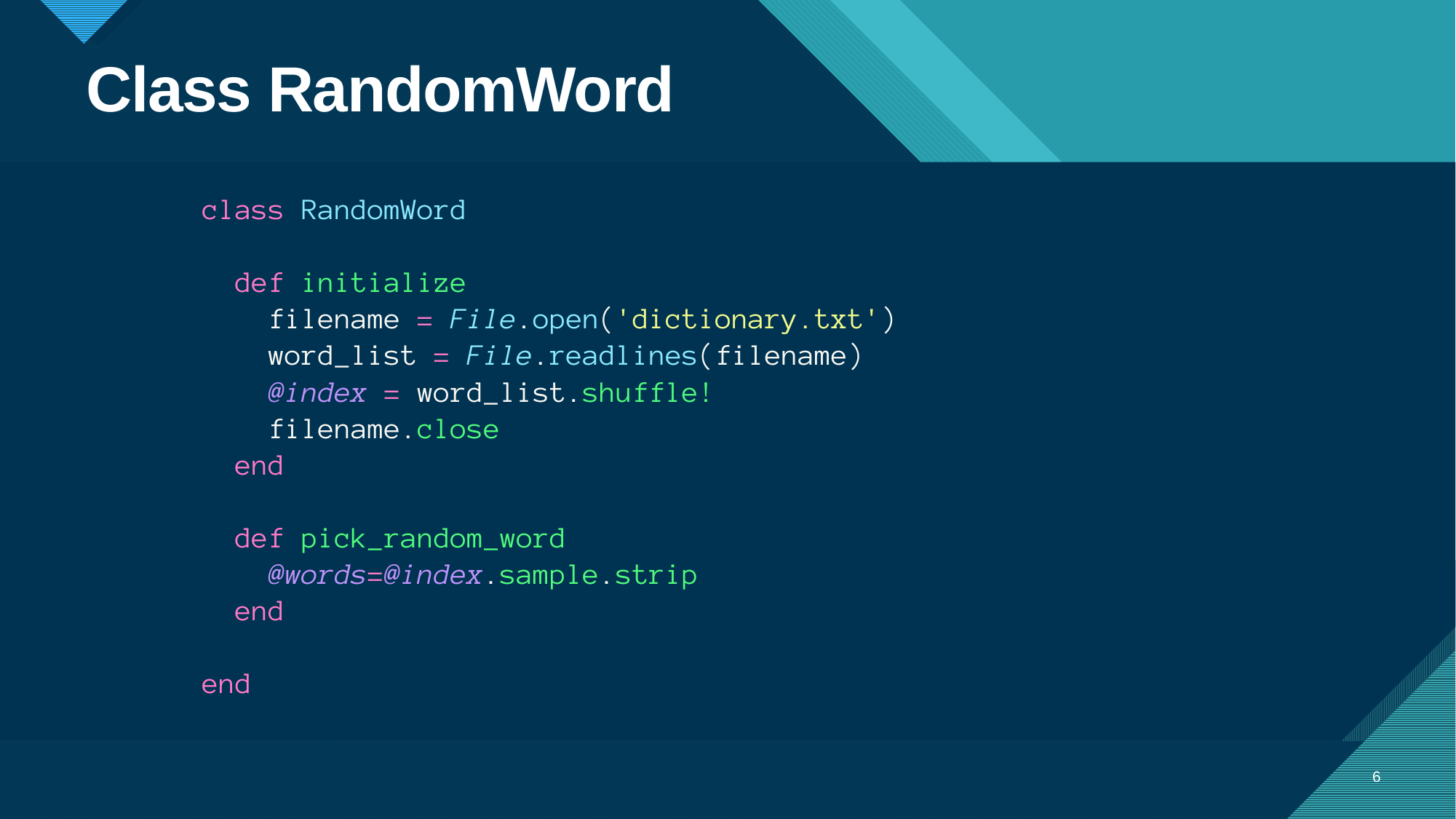

Class RandomWord
class RandomWord

  def initialize
    filename = File.open('dictionary.txt')
    word_list = File.readlines(filename)
    @index = word_list.shuffle!
    filename.close
  end
  def pick_random_word
    @words=@index.sample.strip
  end

end
6